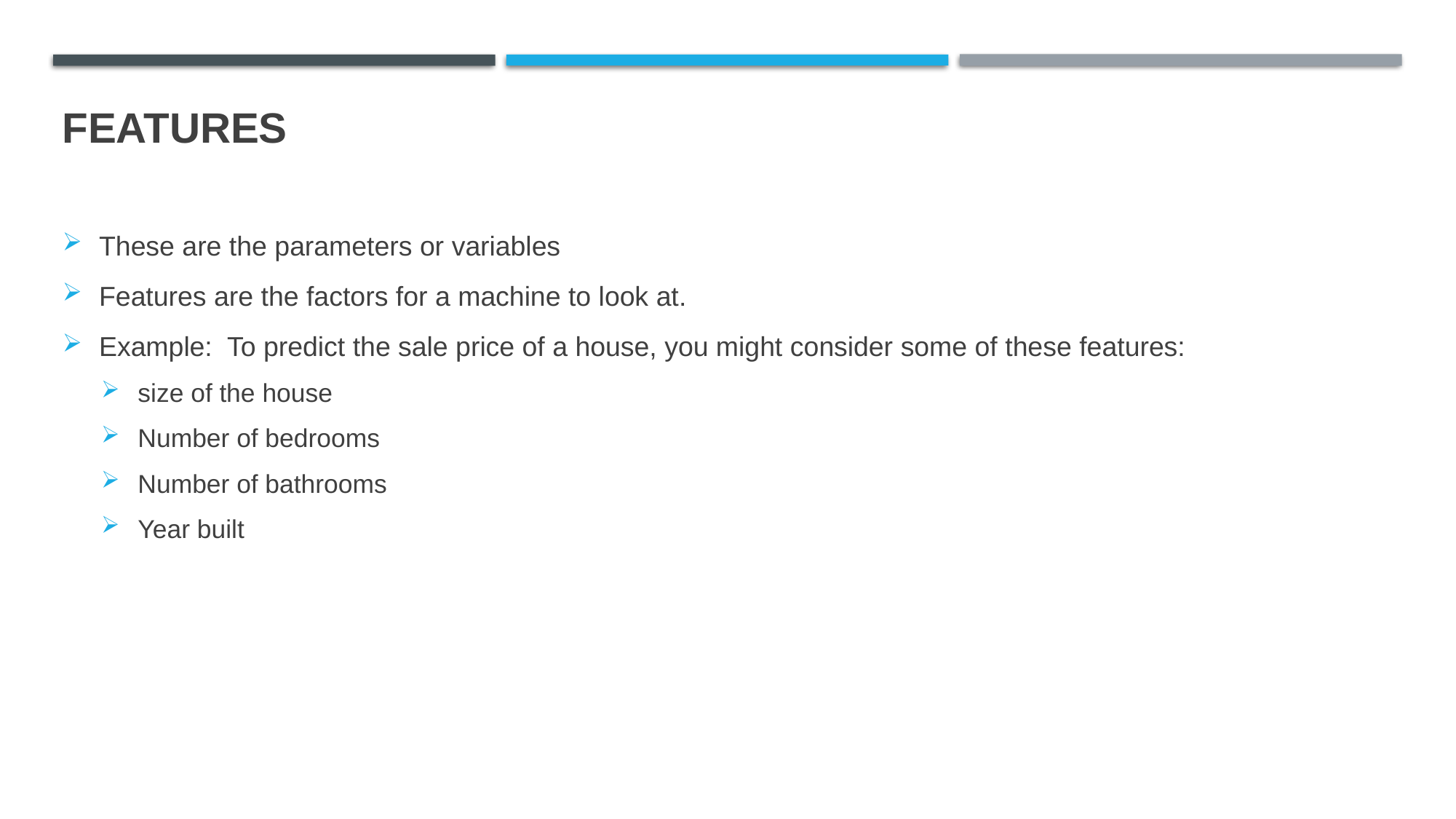

# FEATURES
These are the parameters or variables
Features are the factors for a machine to look at.
Example:  To predict the sale price of a house, you might consider some of these features:
size of the house
Number of bedrooms
Number of bathrooms
Year built